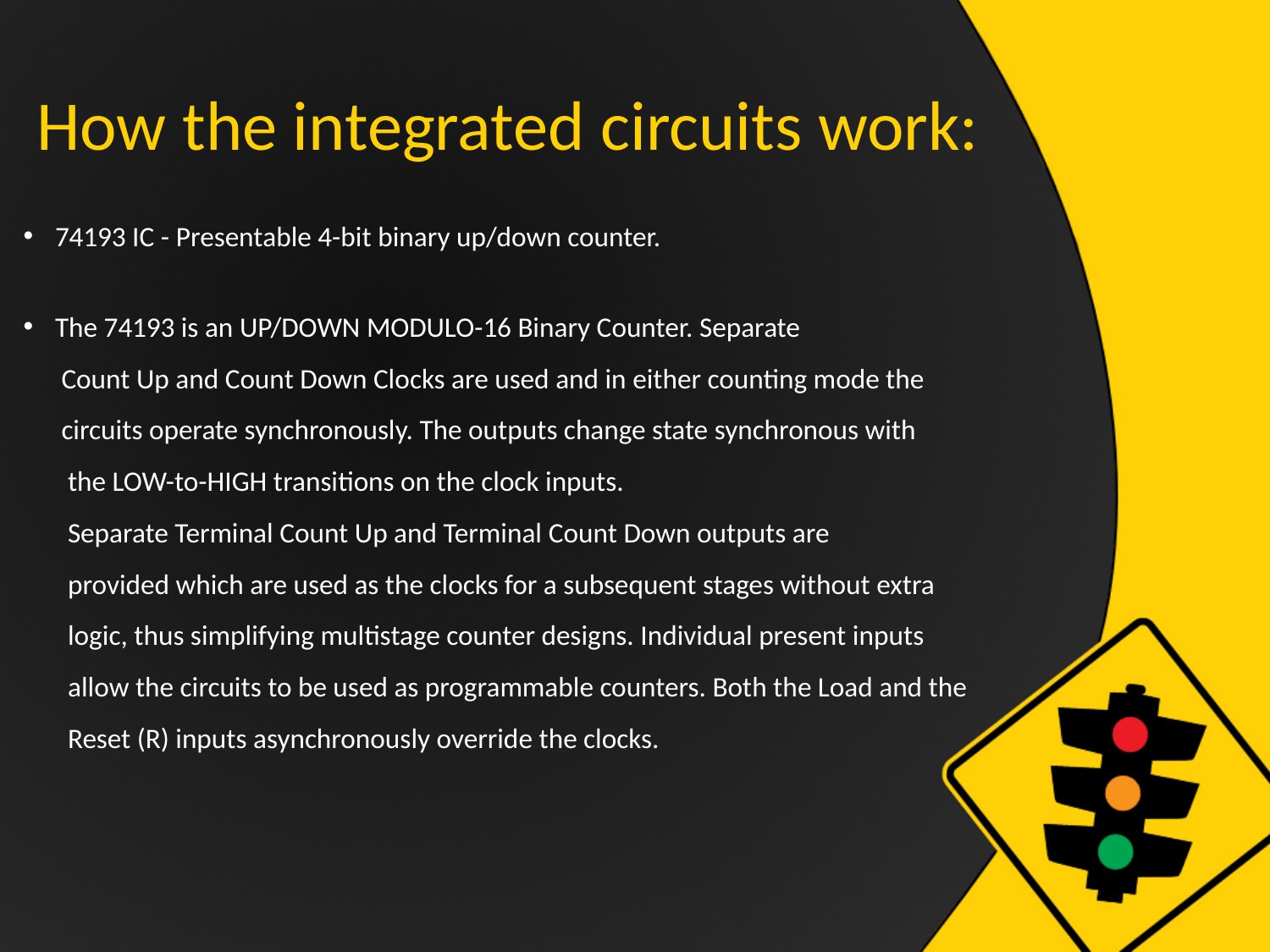

# How the integrated circuits work:
74193 IC - Presentable 4-bit binary up/down counter.
The 74193 is an UP/DOWN MODULO-16 Binary Counter. Separate
      Count Up and Count Down Clocks are used and in either counting mode the
      circuits operate synchronously. The outputs change state synchronous with
       the LOW-to-HIGH transitions on the clock inputs.
       Separate Terminal Count Up and Terminal Count Down outputs are
       provided which are used as the clocks for a subsequent stages without extra
       logic, thus simplifying multistage counter designs. Individual present inputs
       allow the circuits to be used as programmable counters. Both the Load and the
       Reset (R) inputs asynchronously override the clocks.